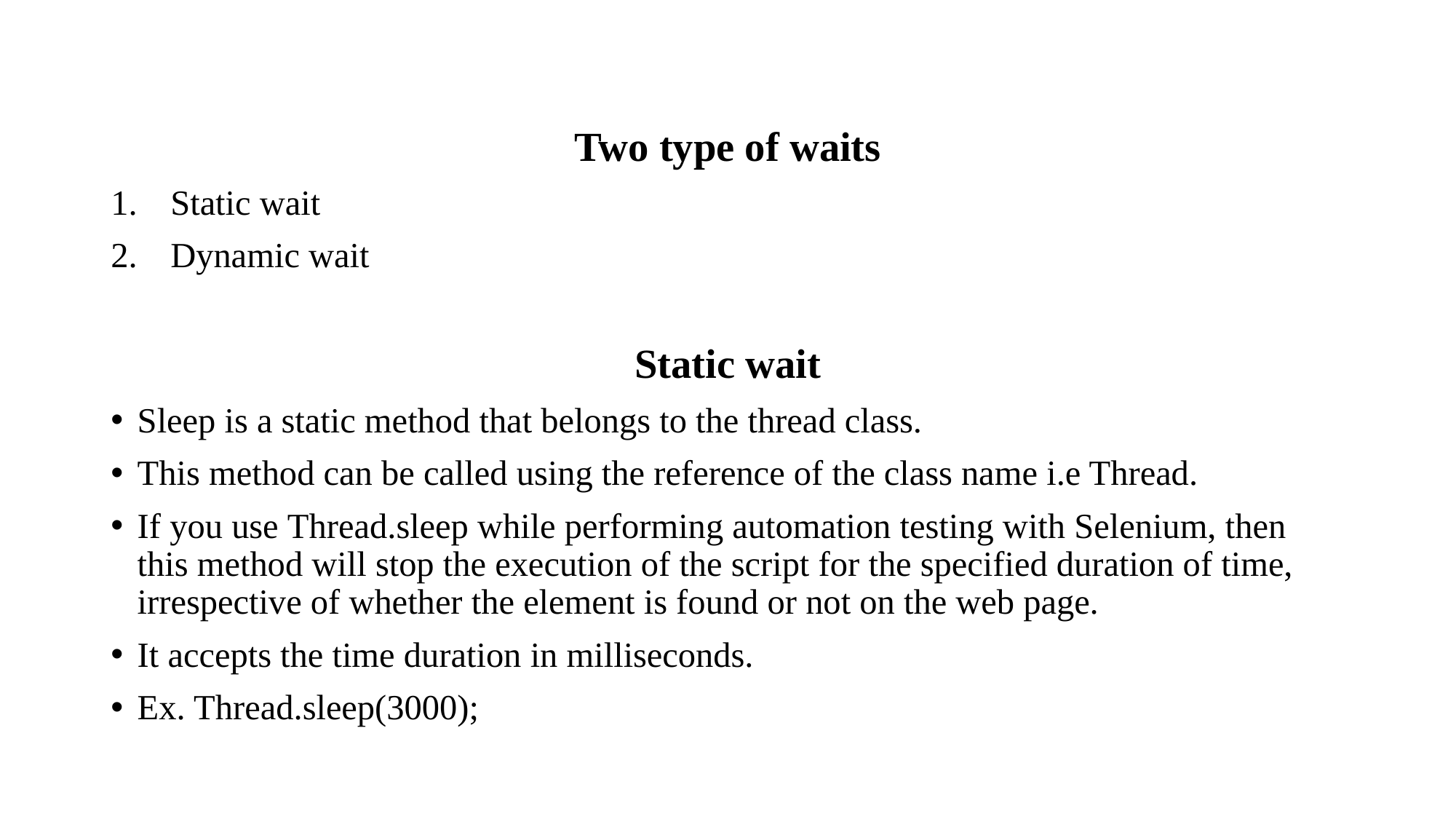

Two type of waits
Static wait
Dynamic wait

Static wait
Sleep is a static method that belongs to the thread class.
This method can be called using the reference of the class name i.e Thread.
If you use Thread.sleep while performing automation testing with Selenium, then this method will stop the execution of the script for the specified duration of time, irrespective of whether the element is found or not on the web page.
It accepts the time duration in milliseconds.
Ex. Thread.sleep(3000);